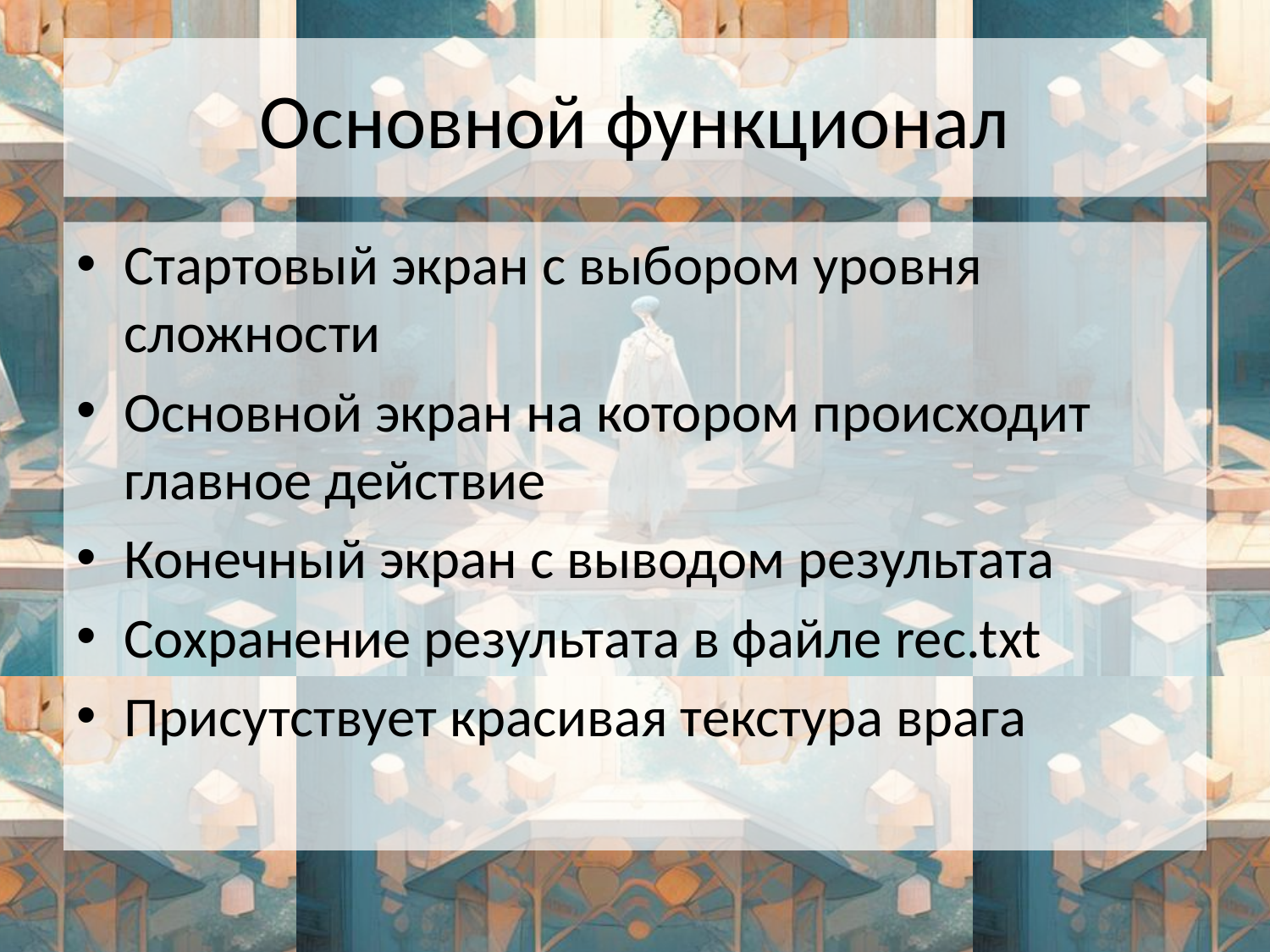

# Основной функционал
Стартовый экран с выбором уровня сложности
Основной экран на котором происходит главное действие
Конечный экран с выводом результата
Сохранение результата в файле rec.txt
Присутствует красивая текстура врага